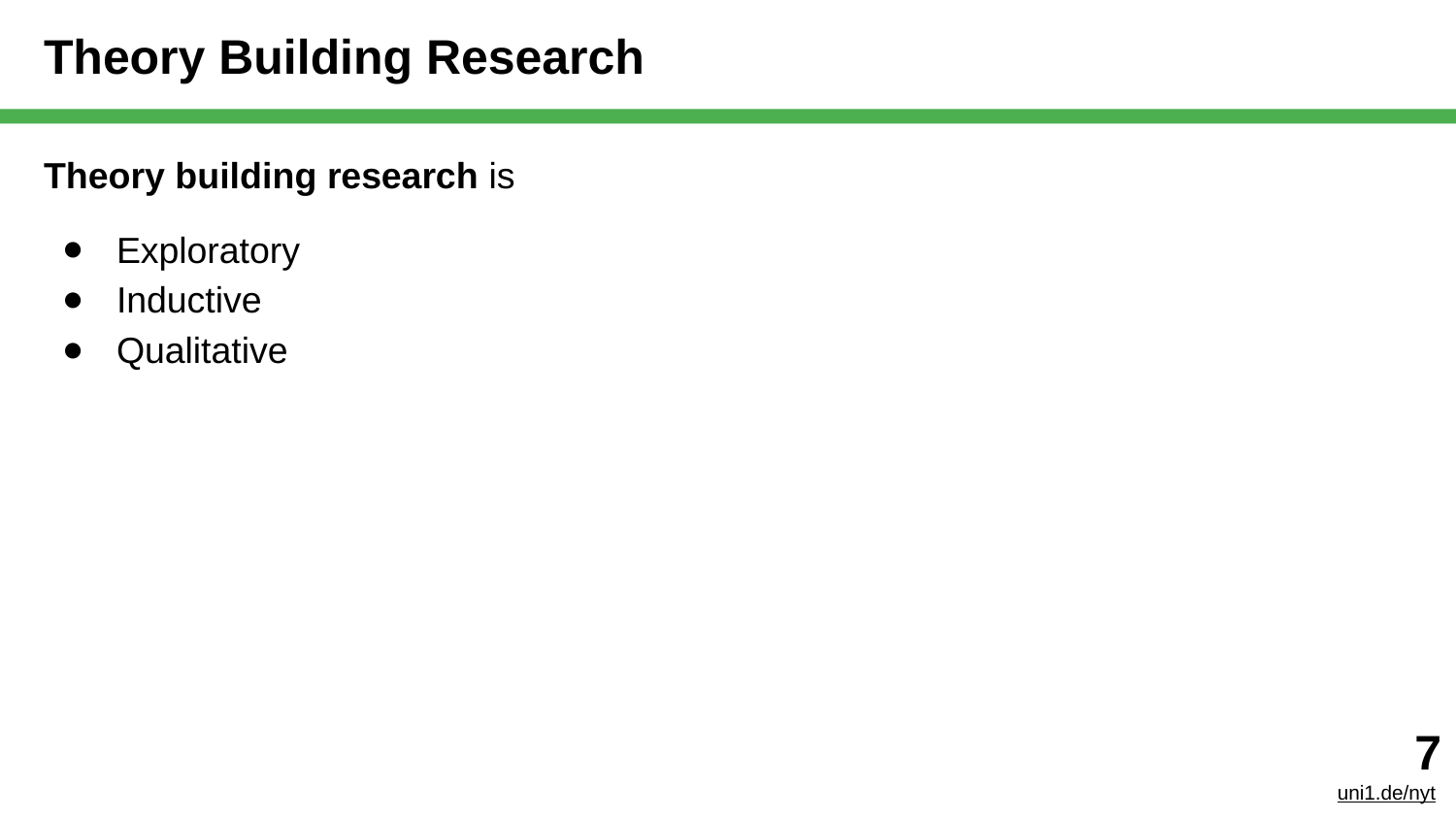

# Theory Building Research
Theory building research is
Exploratory
Inductive
Qualitative

7
uni1.de/nyt